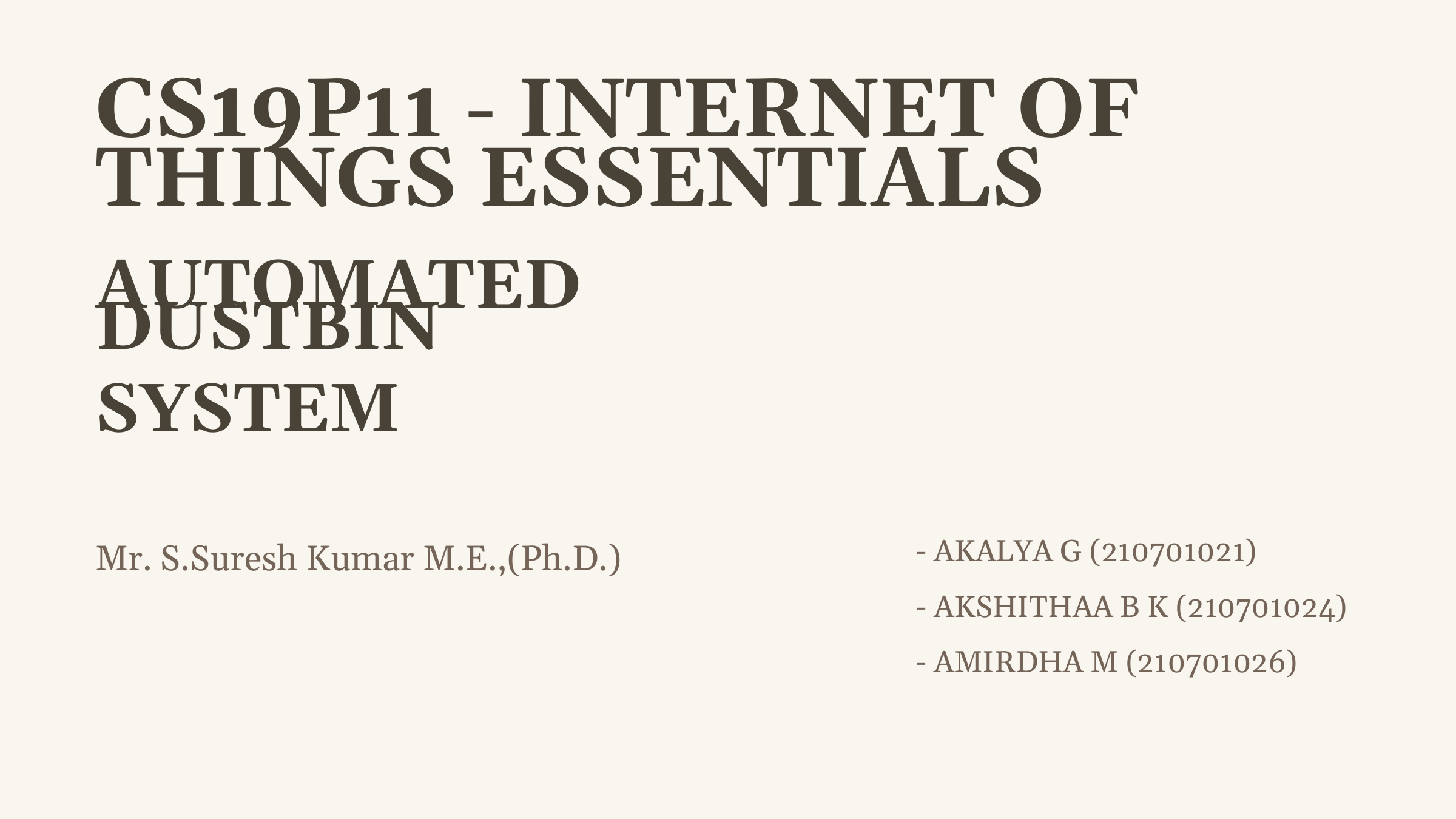

CS19P11 - INTERNET OF THINGS ESSENTIALS
AUTOMATED DUSTBIN

SYSTEM

- AKALYA G (210701021)
Mr. S.Suresh Kumar M.E.,(Ph.D.)
- AKSHITHAA B K (210701024)
- AMIRDHA M (210701026)